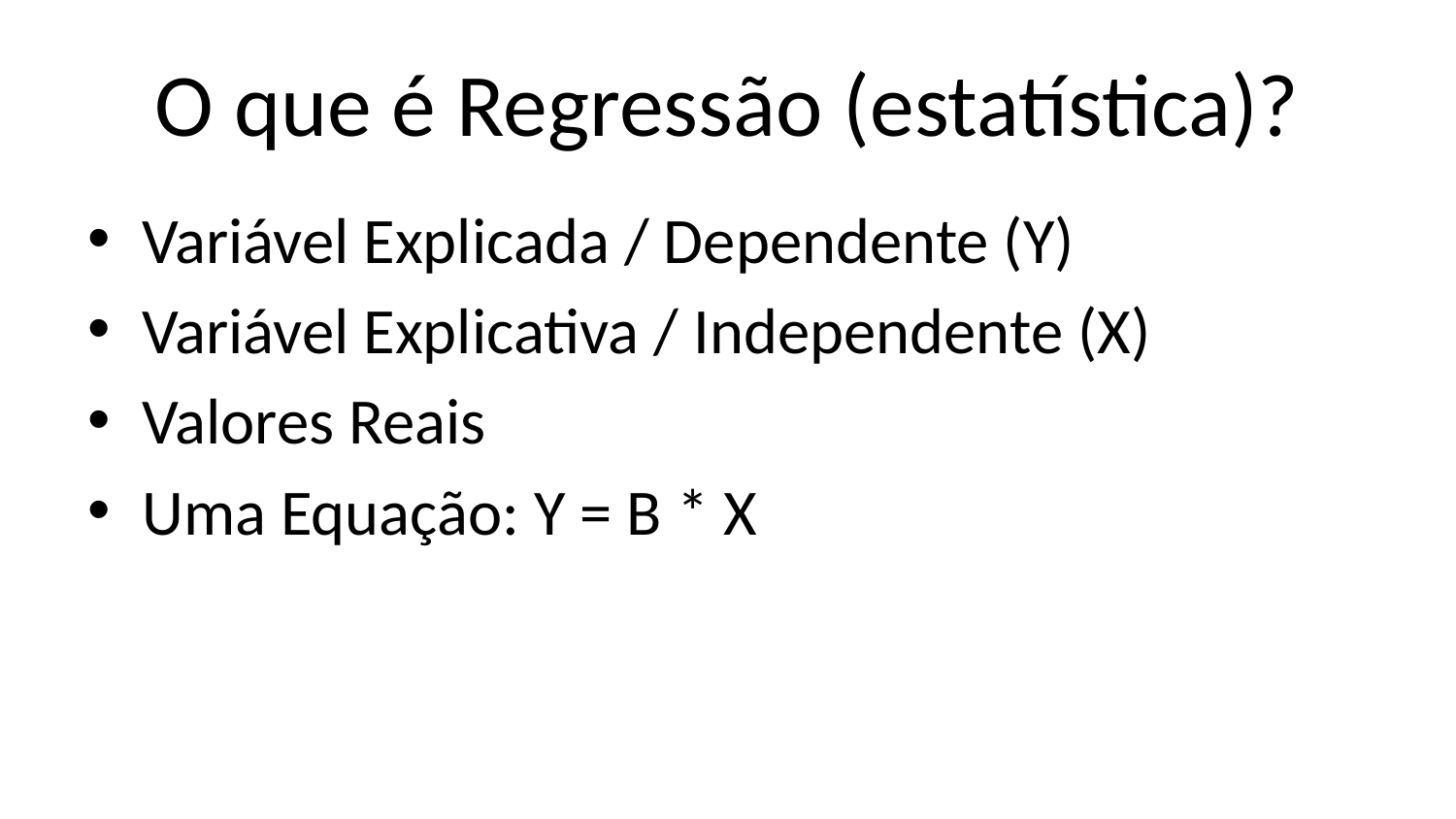

# O que é Regressão (estatística)?
Variável Explicada / Dependente (Y)
Variável Explicativa / Independente (X)
Valores Reais
Uma Equação: Y = B * X